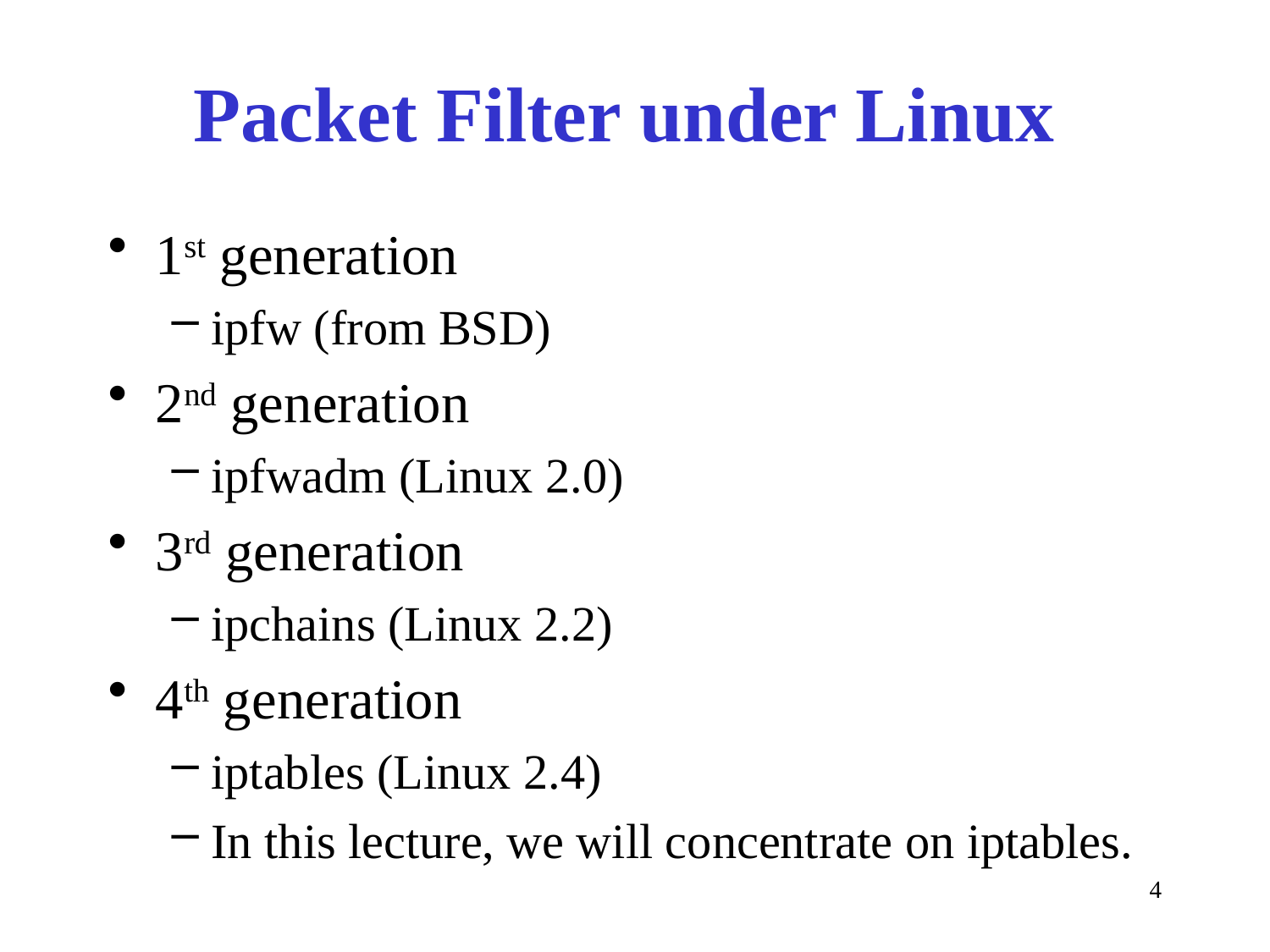

# Packet Filter under Linux
1st generation
ipfw (from BSD)
2nd generation
ipfwadm (Linux 2.0)
3rd generation
ipchains (Linux 2.2)
4th generation
iptables (Linux 2.4)
In this lecture, we will concentrate on iptables.
4